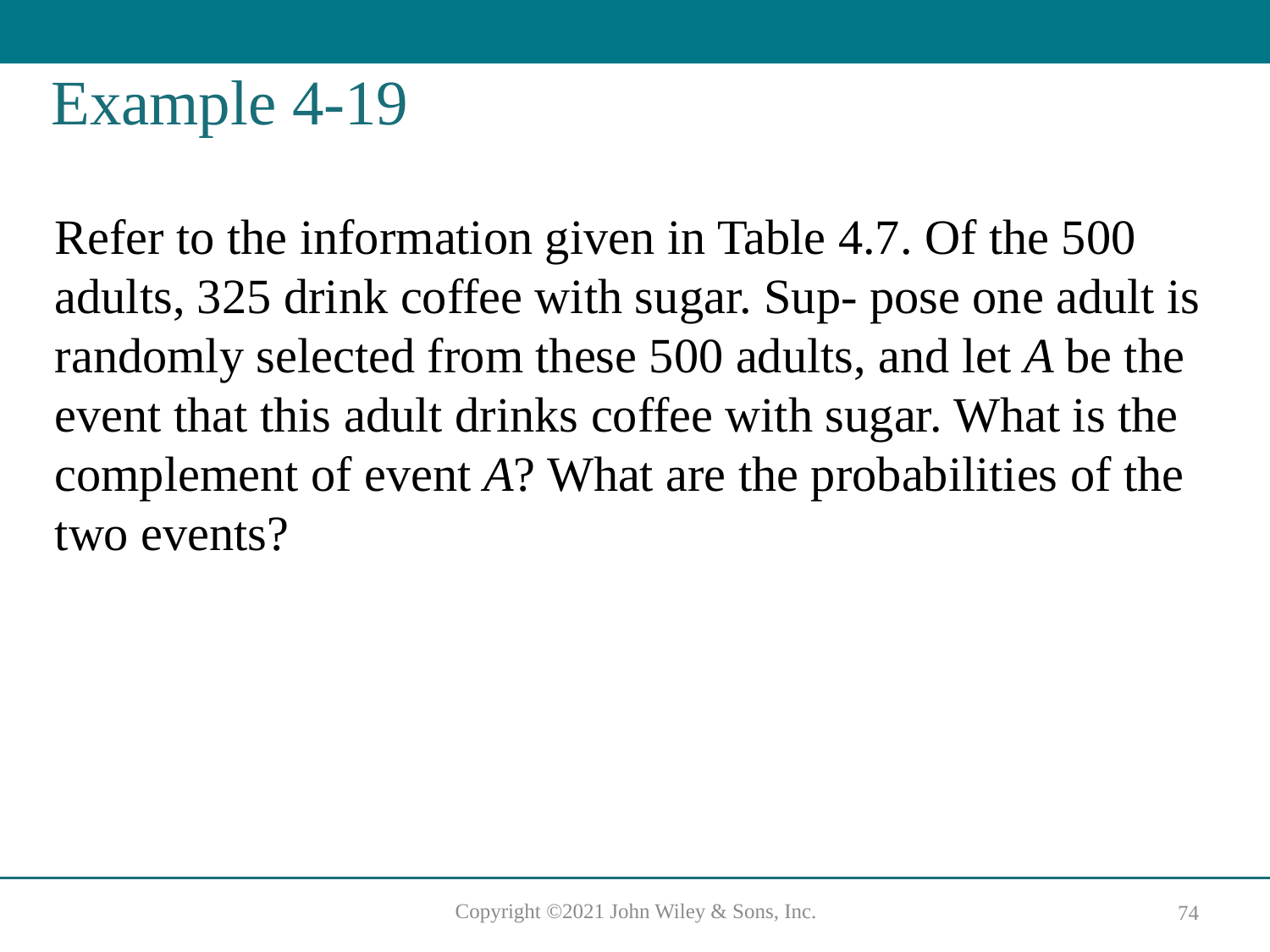

# Example 4-19
Refer to the information given in Table 4.7. Of the 500 adults, 325 drink coffee with sugar. Sup- pose one adult is randomly selected from these 500 adults, and let A be the event that this adult drinks coffee with sugar. What is the complement of event A? What are the probabilities of the two events?